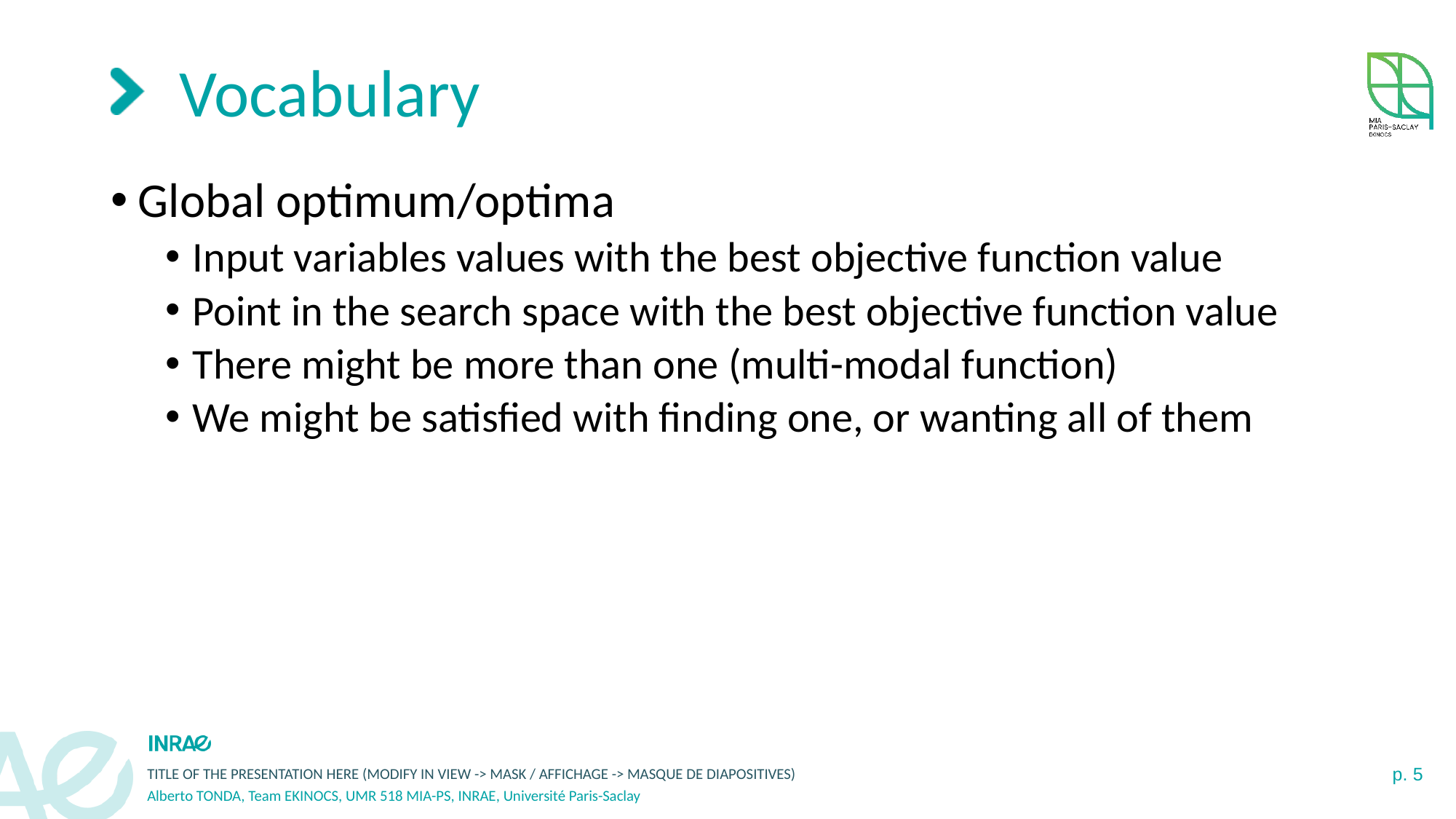

# Vocabulary
Global optimum/optima
Input variables values with the best objective function value
Point in the search space with the best objective function value
There might be more than one (multi-modal function)
We might be satisfied with finding one, or wanting all of them